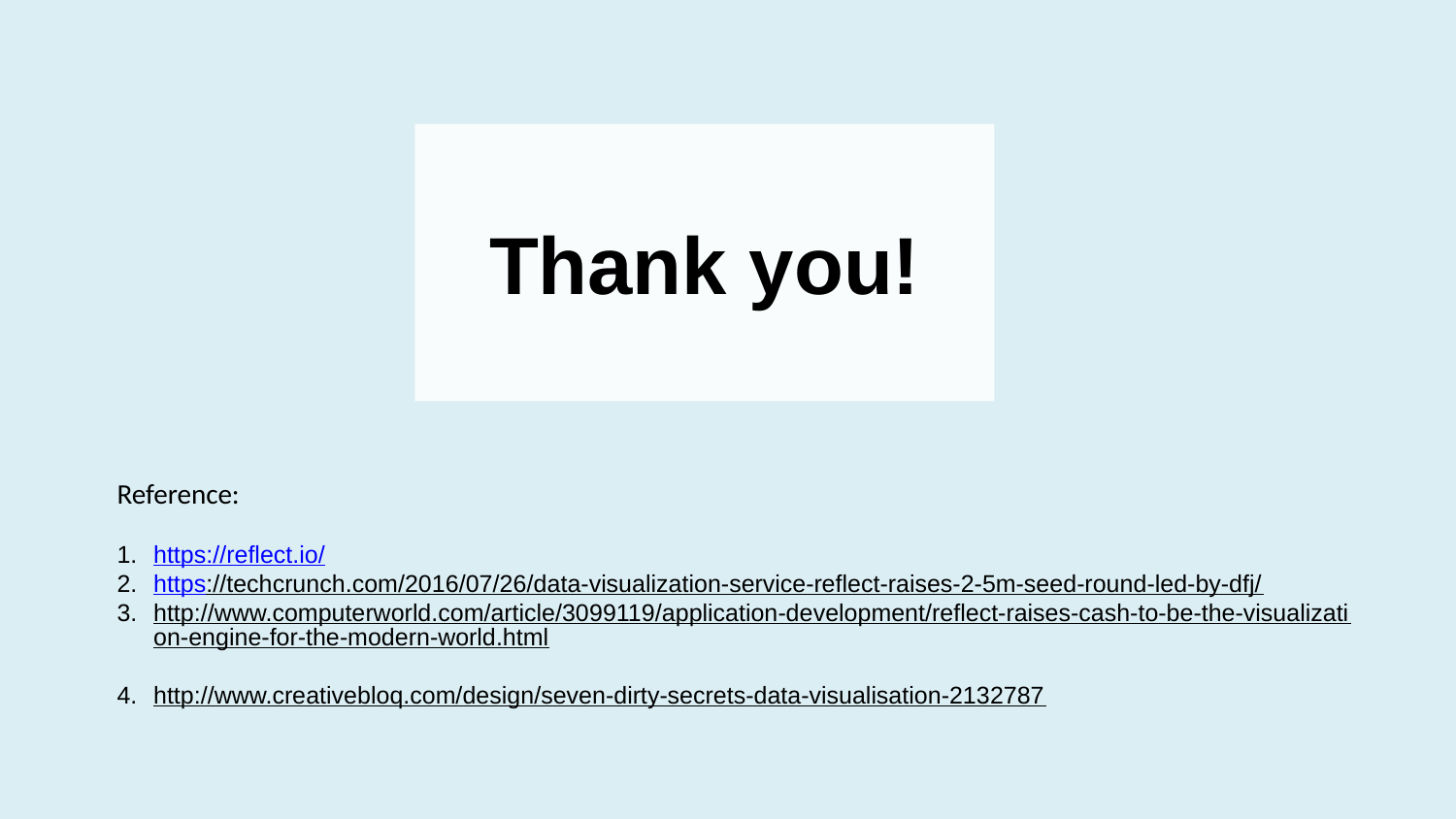

# Thank you!
Reference:

https://reflect.io/
https://techcrunch.com/2016/07/26/data-visualization-service-reflect-raises-2-5m-seed-round-led-by-dfj/
http://www.computerworld.com/article/3099119/application-development/reflect-raises-cash-to-be-the-visualization-engine-for-the-modern-world.html
http://www.creativebloq.com/design/seven-dirty-secrets-data-visualisation-2132787